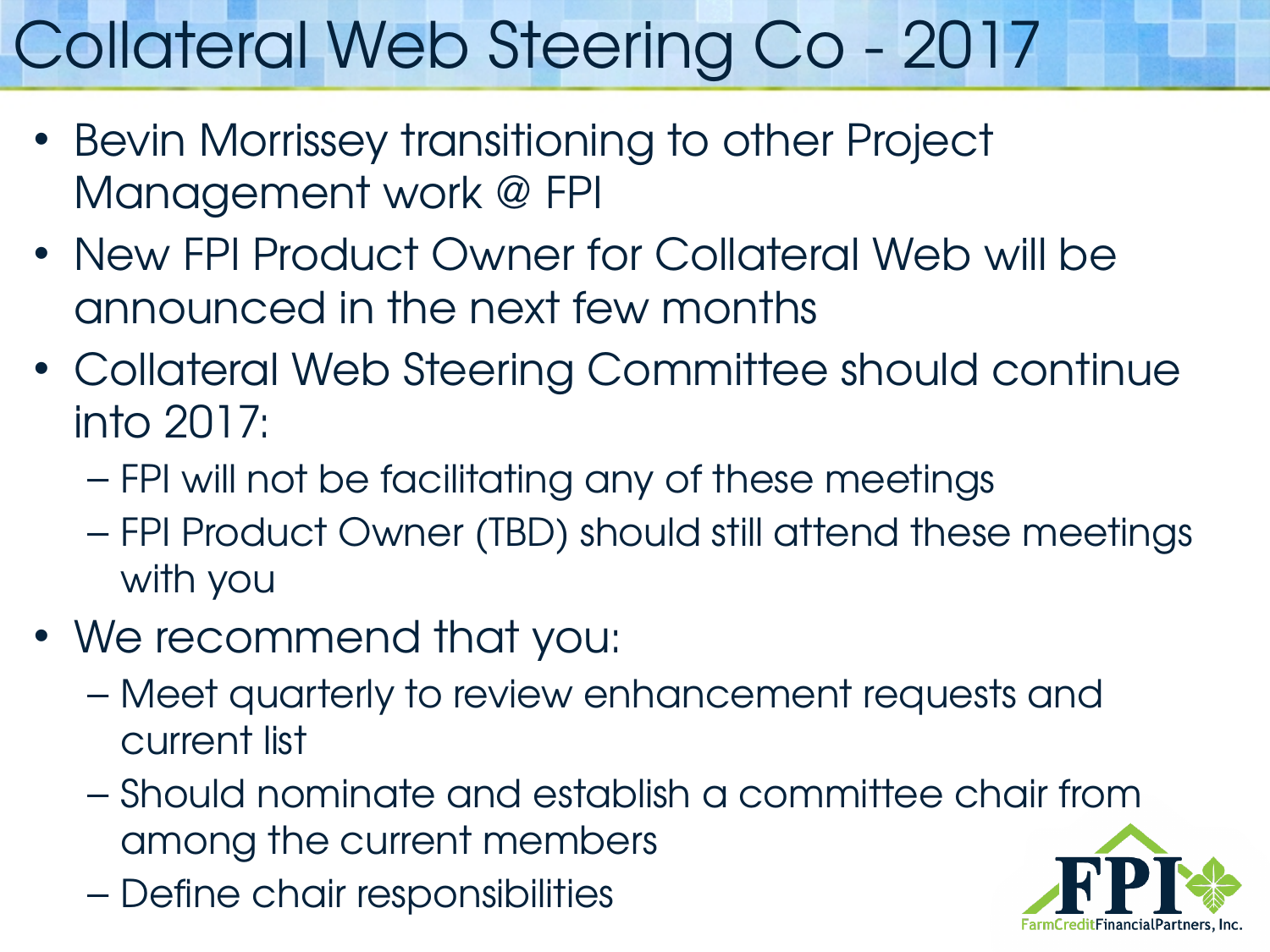

# Collateral Web Steering Co - 2017
Bevin Morrissey transitioning to other Project Management work @ FPI
New FPI Product Owner for Collateral Web will be announced in the next few months
Collateral Web Steering Committee should continue into 2017:
FPI will not be facilitating any of these meetings
FPI Product Owner (TBD) should still attend these meetings with you
We recommend that you:
Meet quarterly to review enhancement requests and current list
Should nominate and establish a committee chair from among the current members
Define chair responsibilities